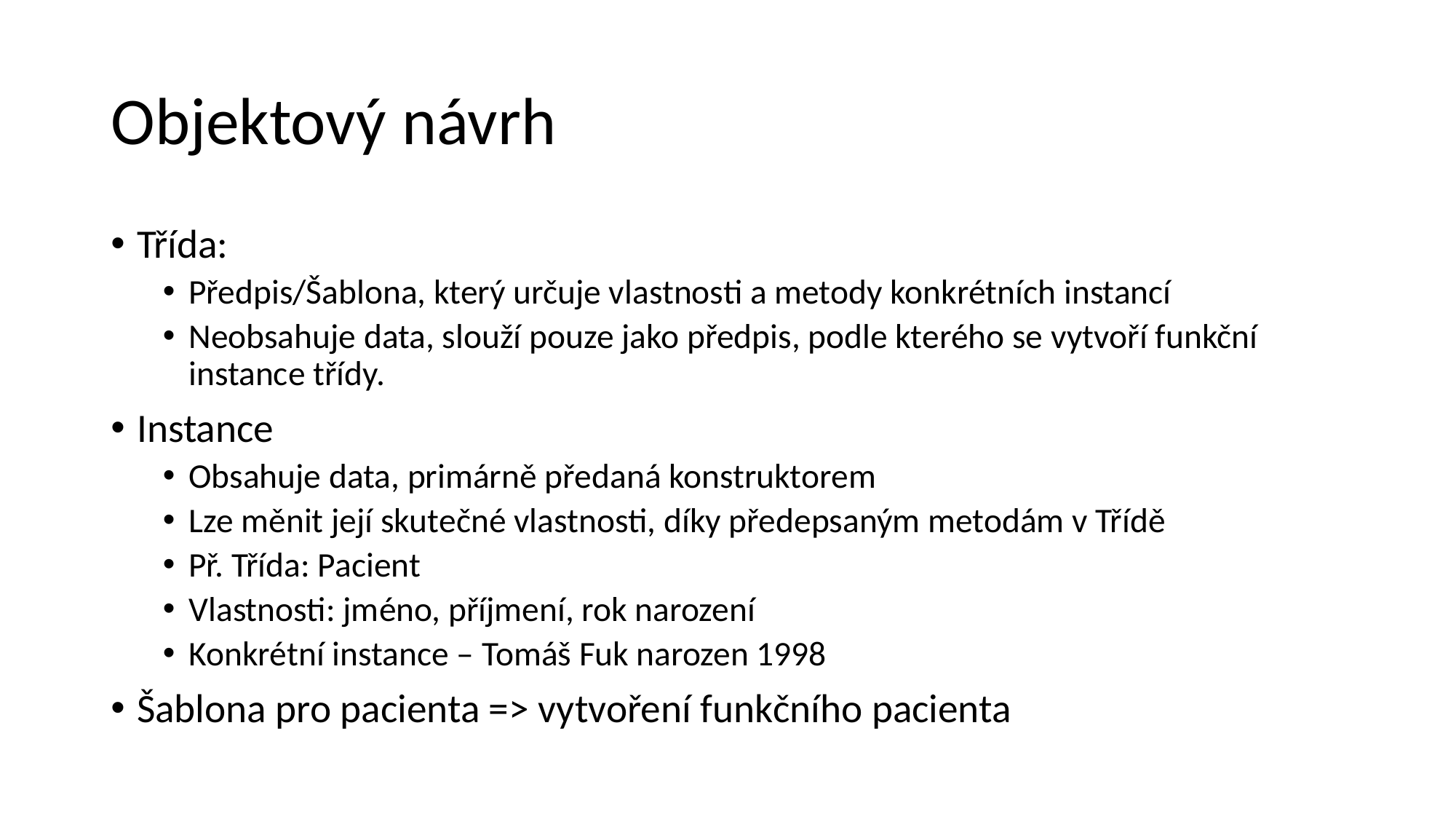

# Objektový návrh
Třída:
Předpis/Šablona, který určuje vlastnosti a metody konkrétních instancí
Neobsahuje data, slouží pouze jako předpis, podle kterého se vytvoří funkční instance třídy.
Instance
Obsahuje data, primárně předaná konstruktorem
Lze měnit její skutečné vlastnosti, díky předepsaným metodám v Třídě
Př. Třída: Pacient
Vlastnosti: jméno, příjmení, rok narození
Konkrétní instance – Tomáš Fuk narozen 1998
Šablona pro pacienta => vytvoření funkčního pacienta